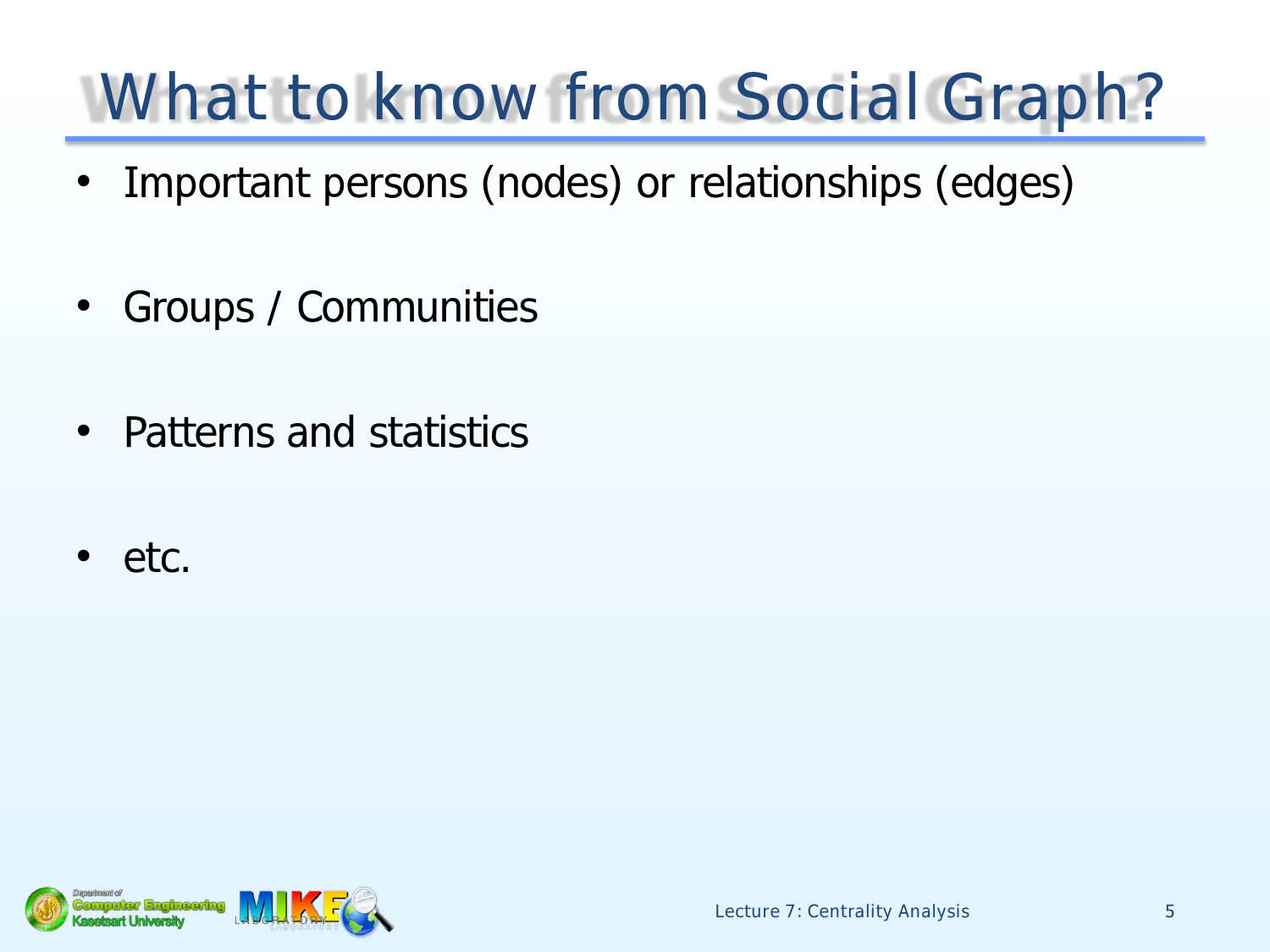

# What to know from Social Graph?
Important persons (nodes) or relationships (edges)

Groups / Communities

Patterns and statistics

etc.
Lecture 7: Centrality Analysis
5